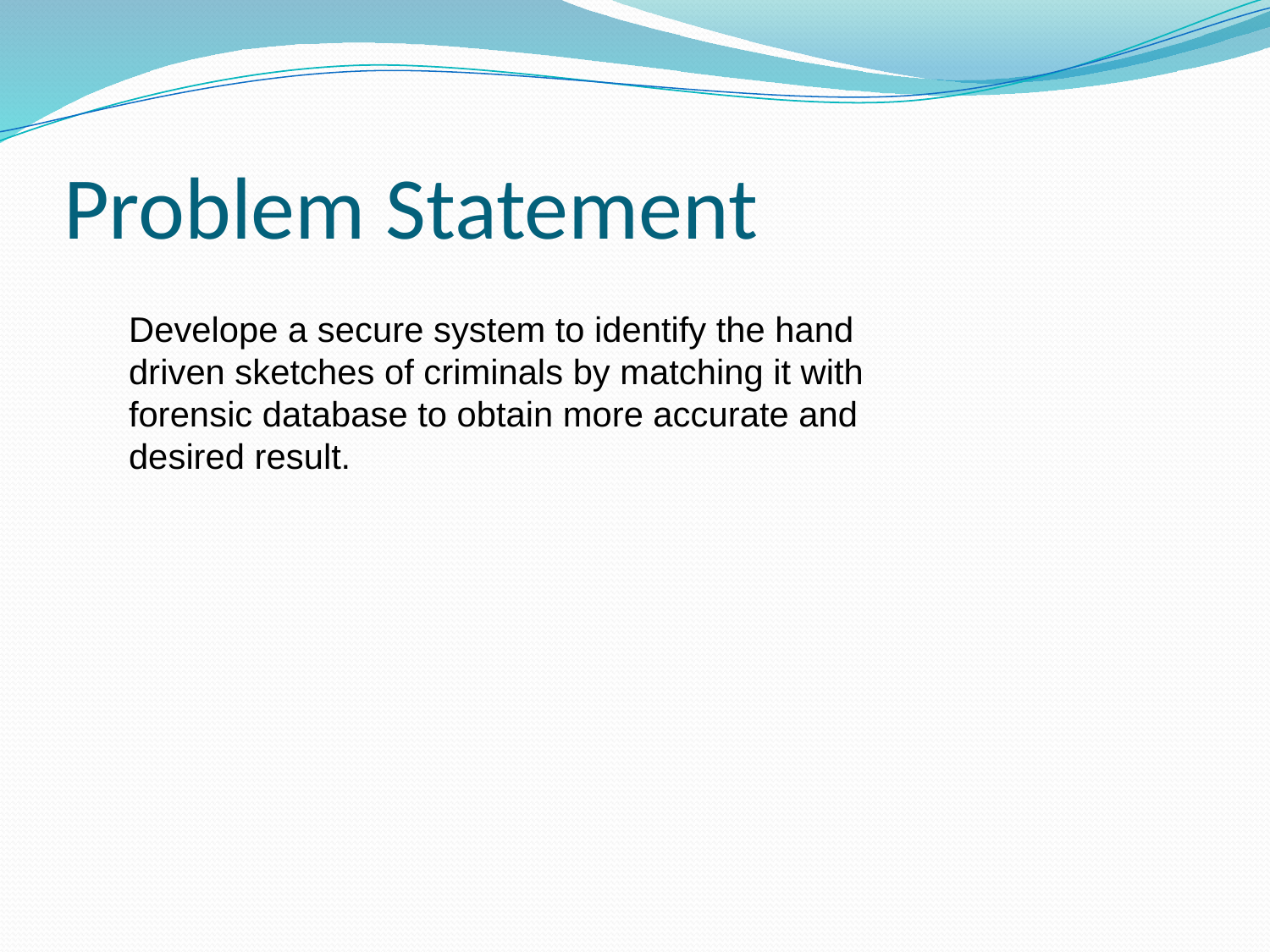

# Problem Statement
Develope a secure system to identify the hand driven sketches of criminals by matching it with forensic database to obtain more accurate and desired result.